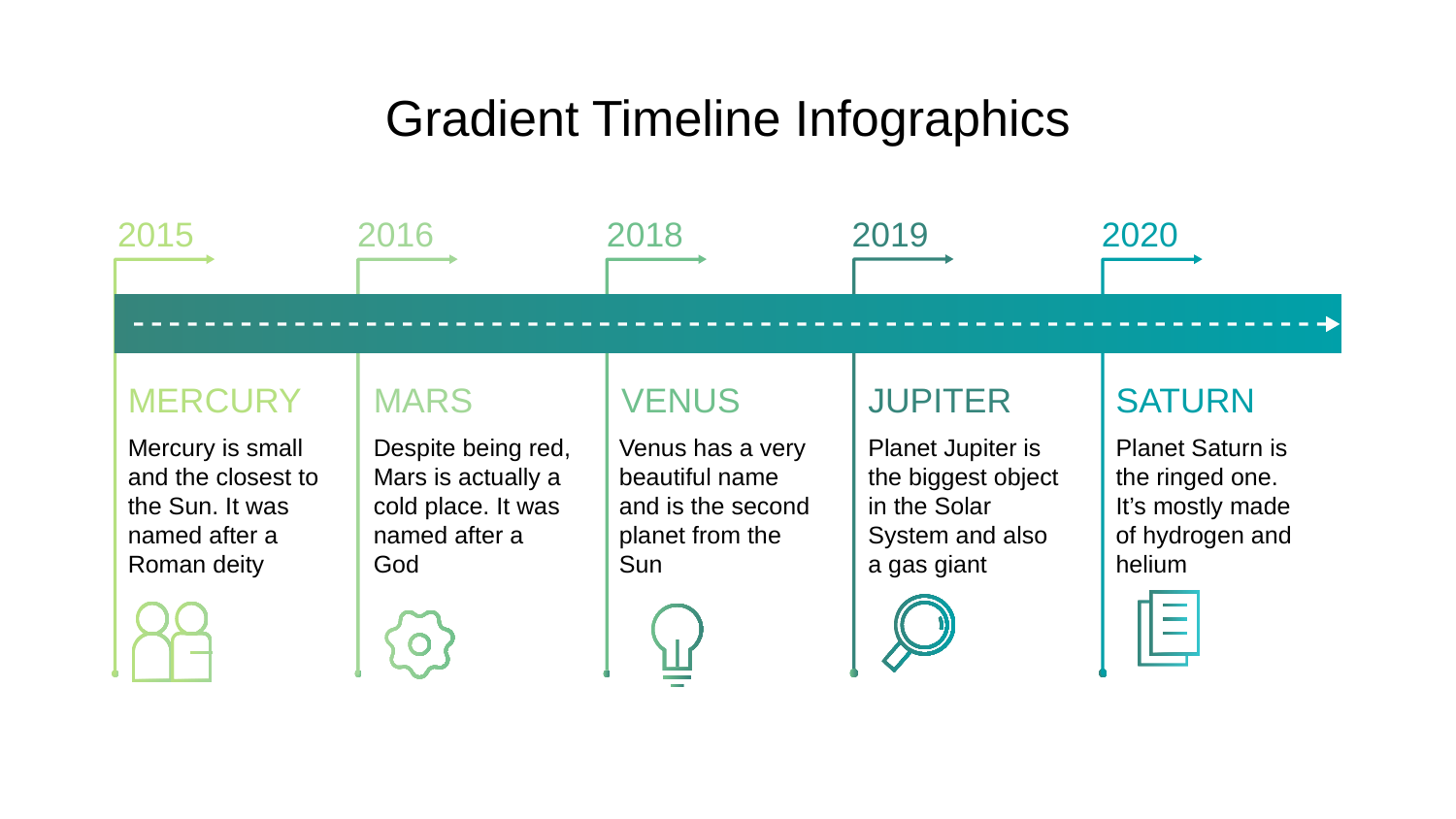

# Gradient Timeline Infographics
2015
2016
2018
2019
2020

MERCURY
MARS
VENUS
JUPITER
SATURN
Mercury is small and the closest to the Sun. It was named after a Roman deity
Despite being red, Mars is actually a cold place. It was named after a God
Venus has a very beautiful name and is the second planet from the Sun
Planet Jupiter is the biggest object in the Solar System and also a gas giant
Planet Saturn is the ringed one. It’s mostly made of hydrogen and helium